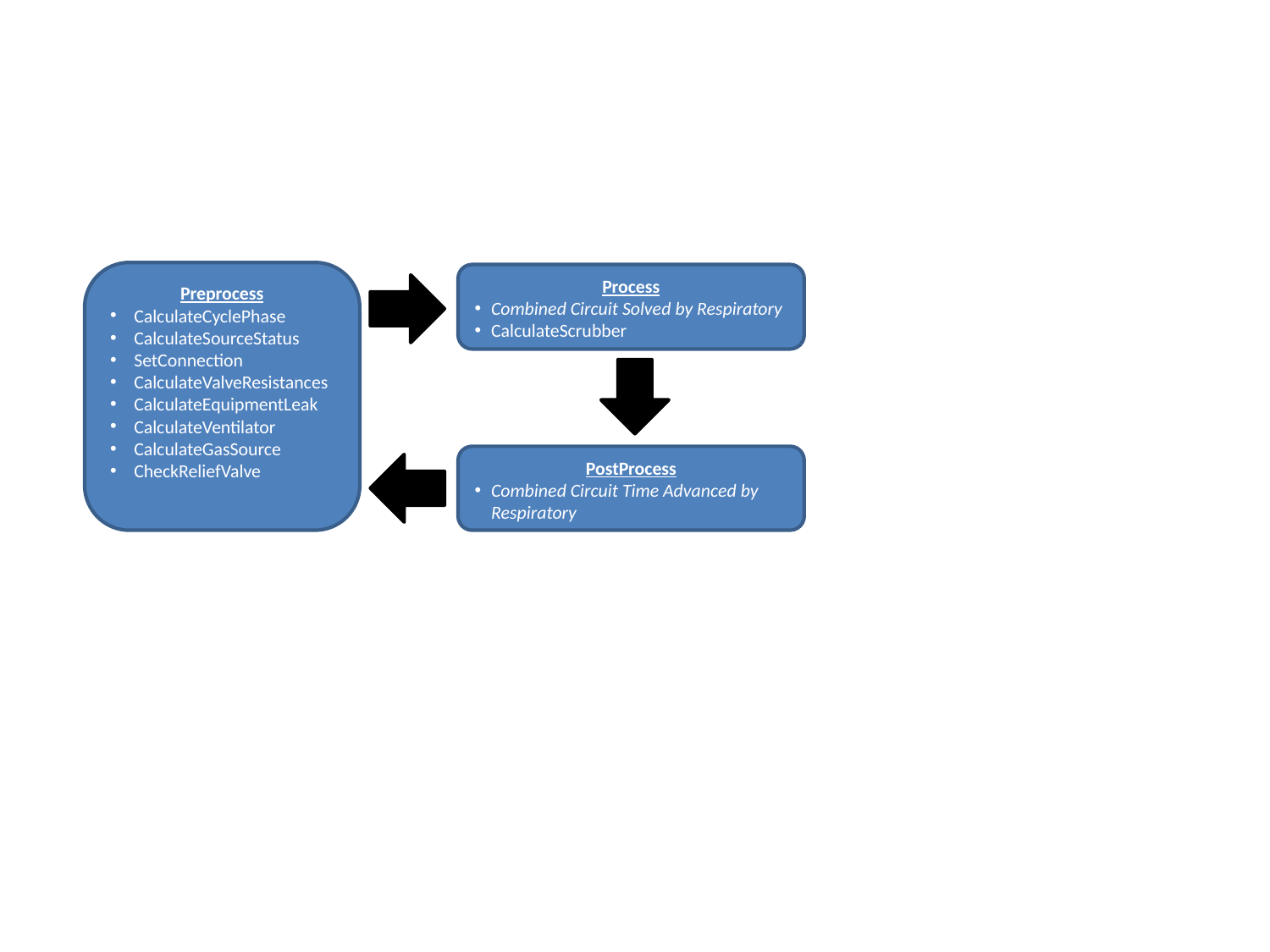

Preprocess
CalculateCyclePhase
CalculateSourceStatus
SetConnection
CalculateValveResistances
CalculateEquipmentLeak
CalculateVentilator
CalculateGasSource
CheckReliefValve
Process
Combined Circuit Solved by Respiratory
CalculateScrubber

PostProcess
Combined Circuit Time Advanced by Respiratory